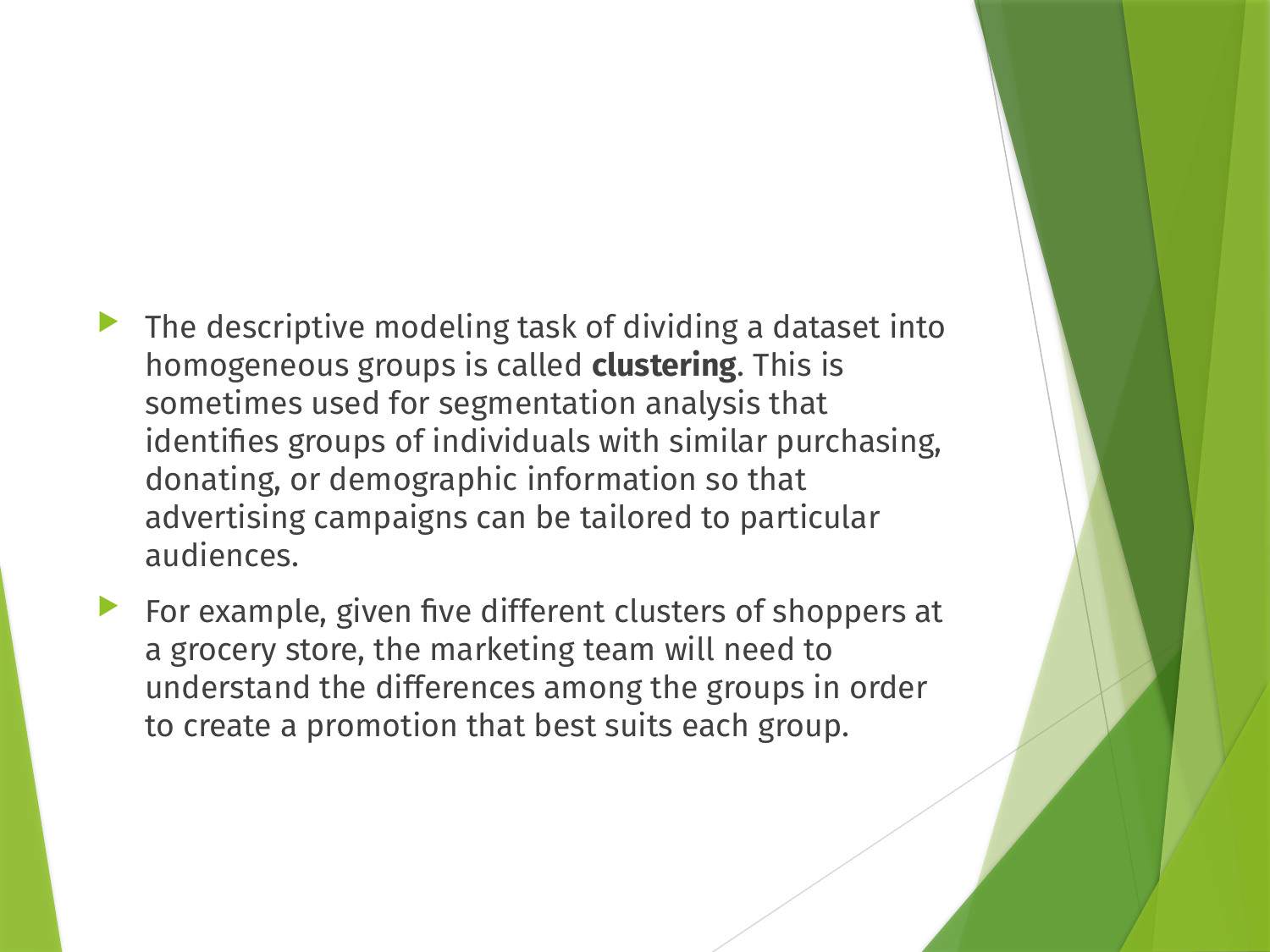

#
The descriptive modeling task of dividing a dataset into homogeneous groups is called clustering. This is sometimes used for segmentation analysis that identifies groups of individuals with similar purchasing, donating, or demographic information so that advertising campaigns can be tailored to particular audiences.
For example, given five different clusters of shoppers at a grocery store, the marketing team will need to understand the differences among the groups in order to create a promotion that best suits each group.